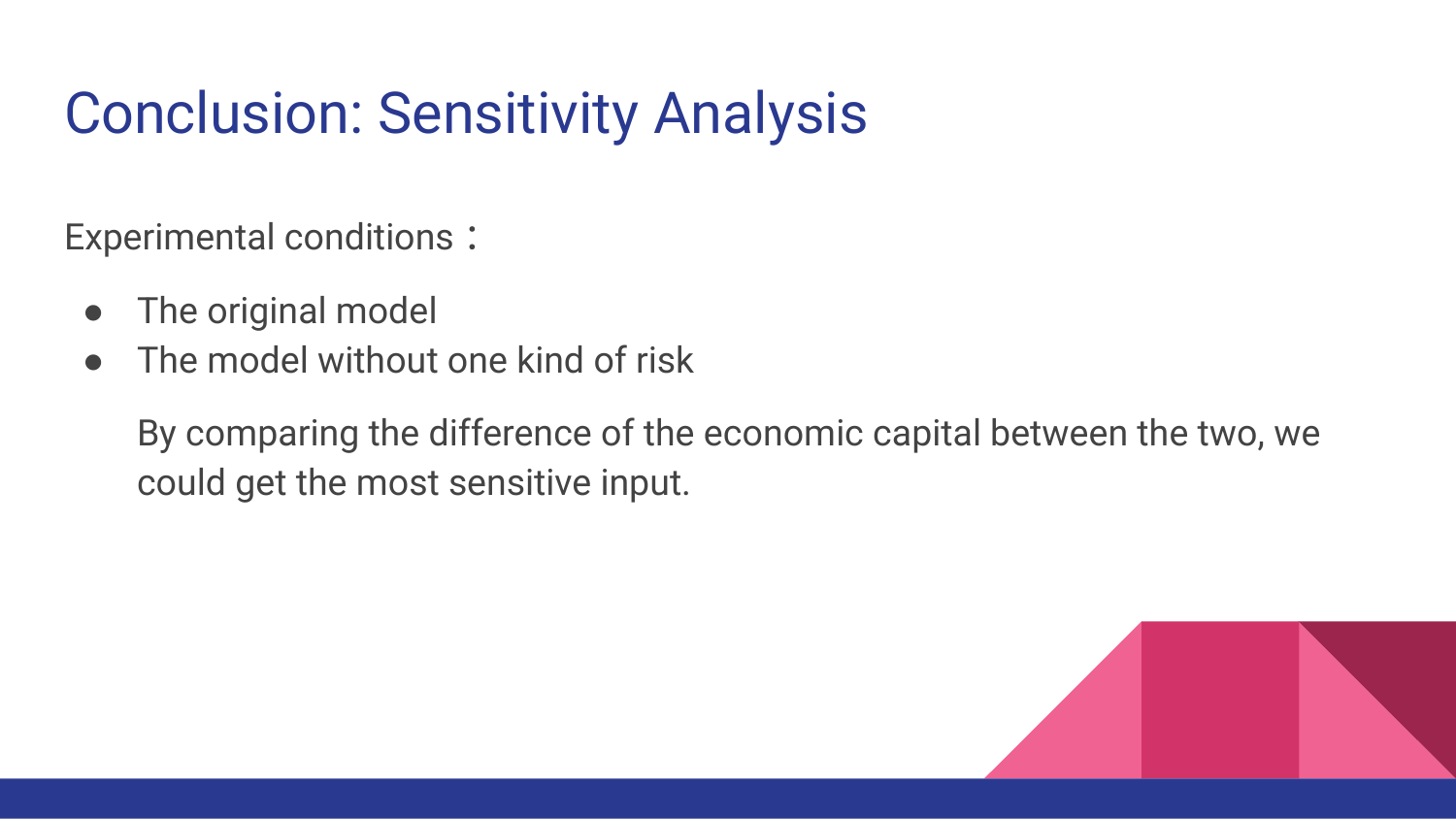

# Conclusion: Sensitivity Analysis
Experimental conditions：
The original model
The model without one kind of risk
By comparing the difference of the economic capital between the two, we could get the most sensitive input.